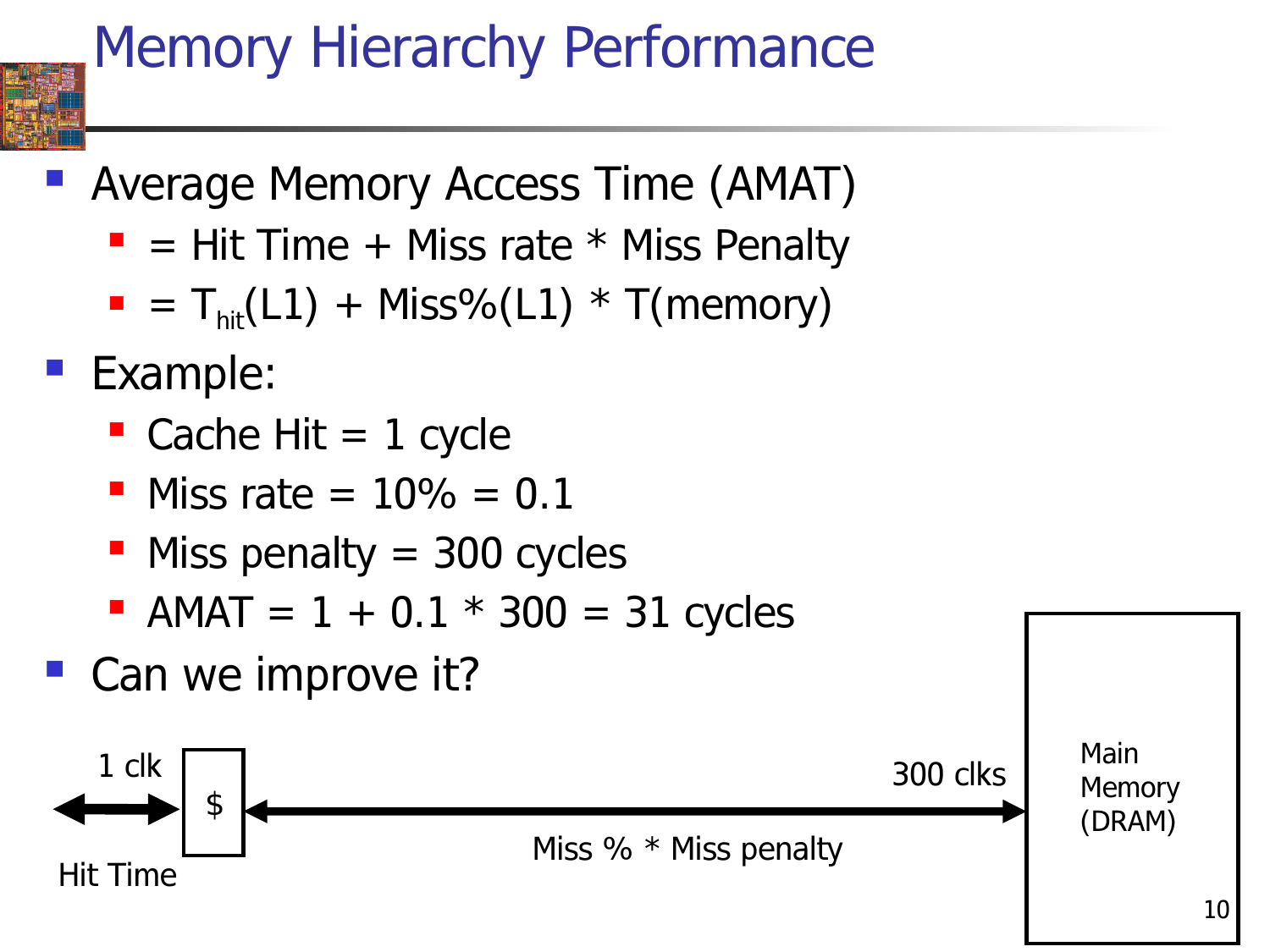

# Memory Hierarchy Performance
Average Memory Access Time (AMAT)
= Hit Time + Miss rate * Miss Penalty
= Thit(L1) + Miss%(L1) * T(memory)
Example:
Cache Hit = 1 cycle
Miss rate = 10% = 0.1
Miss penalty = 300 cycles
AMAT = 1 + 0.1 * 300 = 31 cycles
Can we improve it?

Main
Memory
(DRAM)
1 clk
300 clks
 $

Miss % * Miss penalty
Hit Time
10